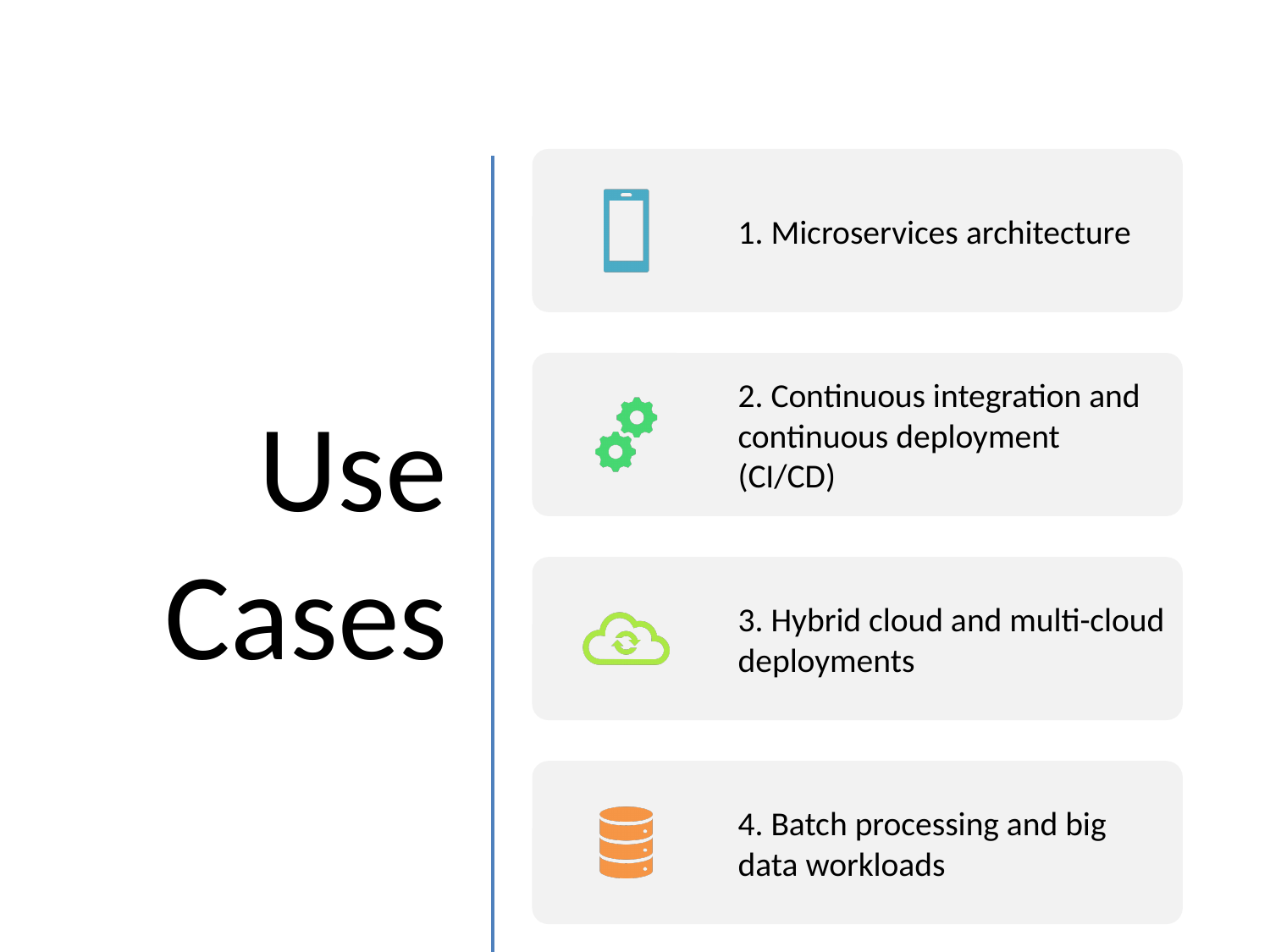

# Use Cases
1. Microservices architecture
2. Continuous integration and continuous deployment (CI/CD)
3. Hybrid cloud and multi-cloud deployments
4. Batch processing and big data workloads